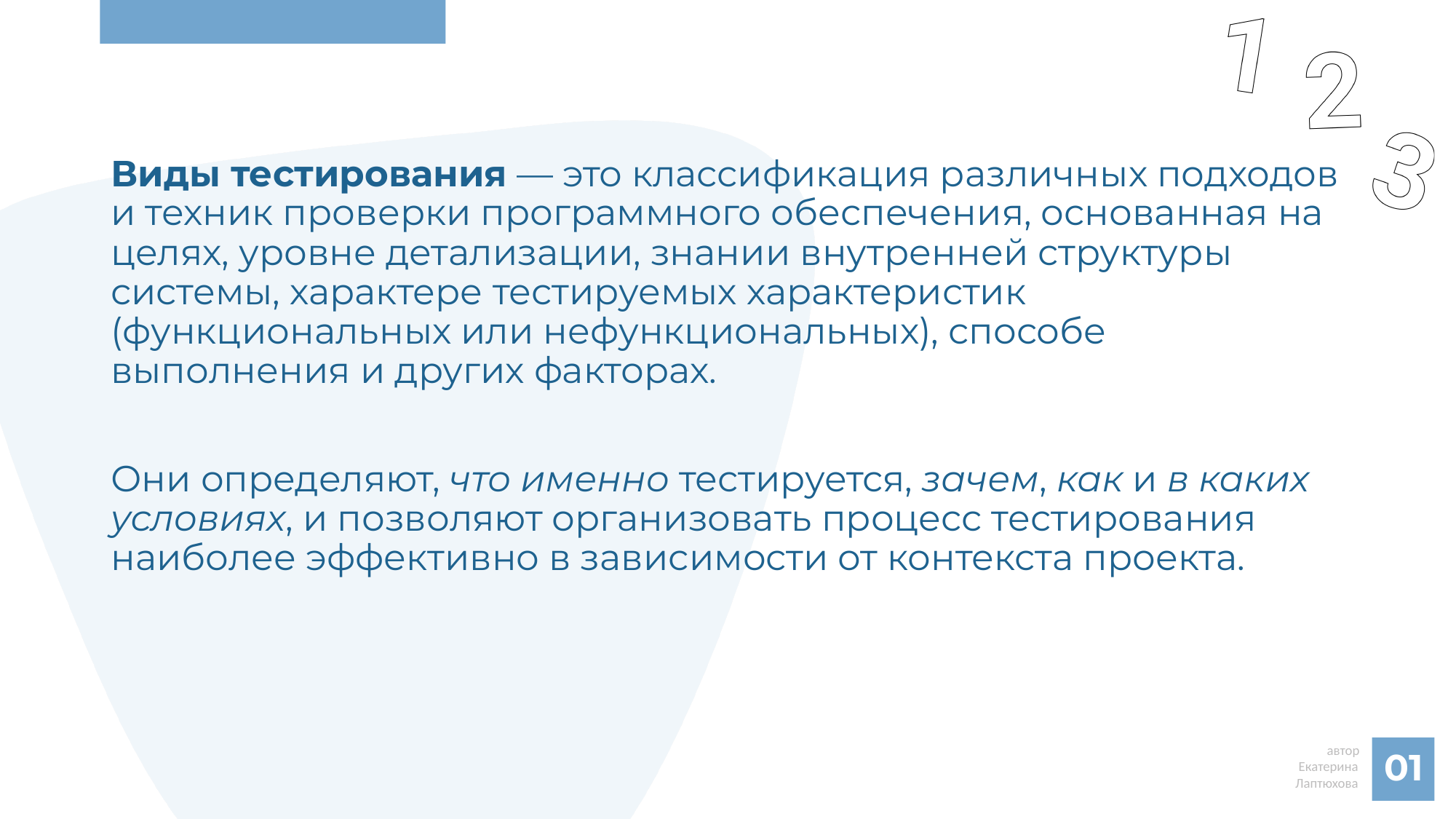

Виды тестирования — это классификация различных подходов и техник проверки программного обеспечения, основанная на целях, уровне детализации, знании внутренней структуры системы, характере тестируемых характеристик (функциональных или нефункциональных), способе выполнения и других факторах.

Они определяют, что именно тестируется, зачем, как и в каких условиях, и позволяют организовать процесс тестирования наиболее эффективно в зависимости от контекста проекта.

01